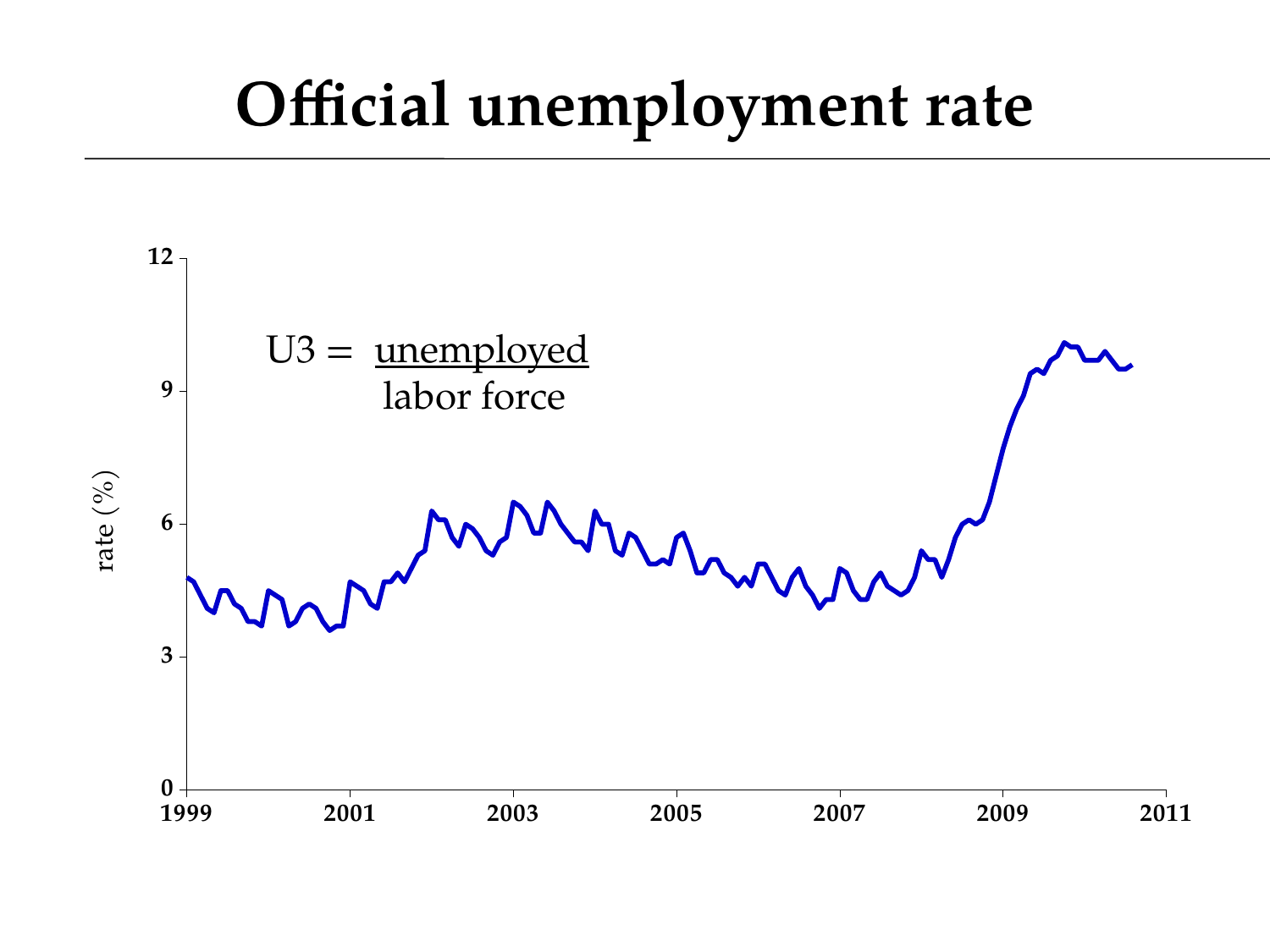

# Official unemployment rate

### Chart

| Category | U3 |
|---|---|
U3 =  unemployed
            labor force